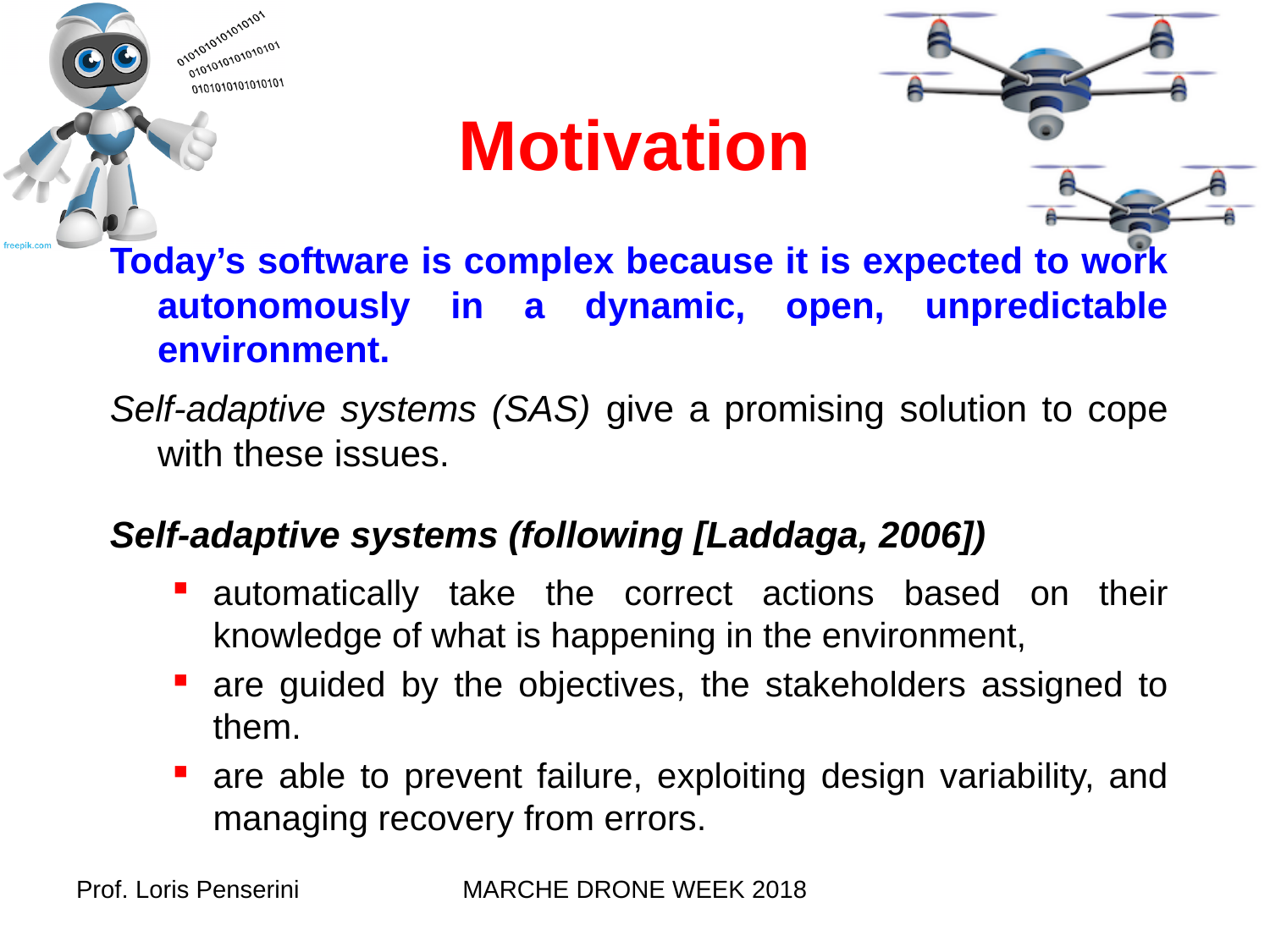

Motivation
Today’s software is complex because it is expected to work autonomously in a dynamic, open, unpredictable environment.
Self-adaptive systems (SAS) give a promising solution to cope with these issues.

Self-adaptive systems (following [Laddaga, 2006])
automatically take the correct actions based on their knowledge of what is happening in the environment,
are guided by the objectives, the stakeholders assigned to them.
are able to prevent failure, exploiting design variability, and managing recovery from errors.
Prof. Loris Penserini
MARCHE DRONE WEEK 2018